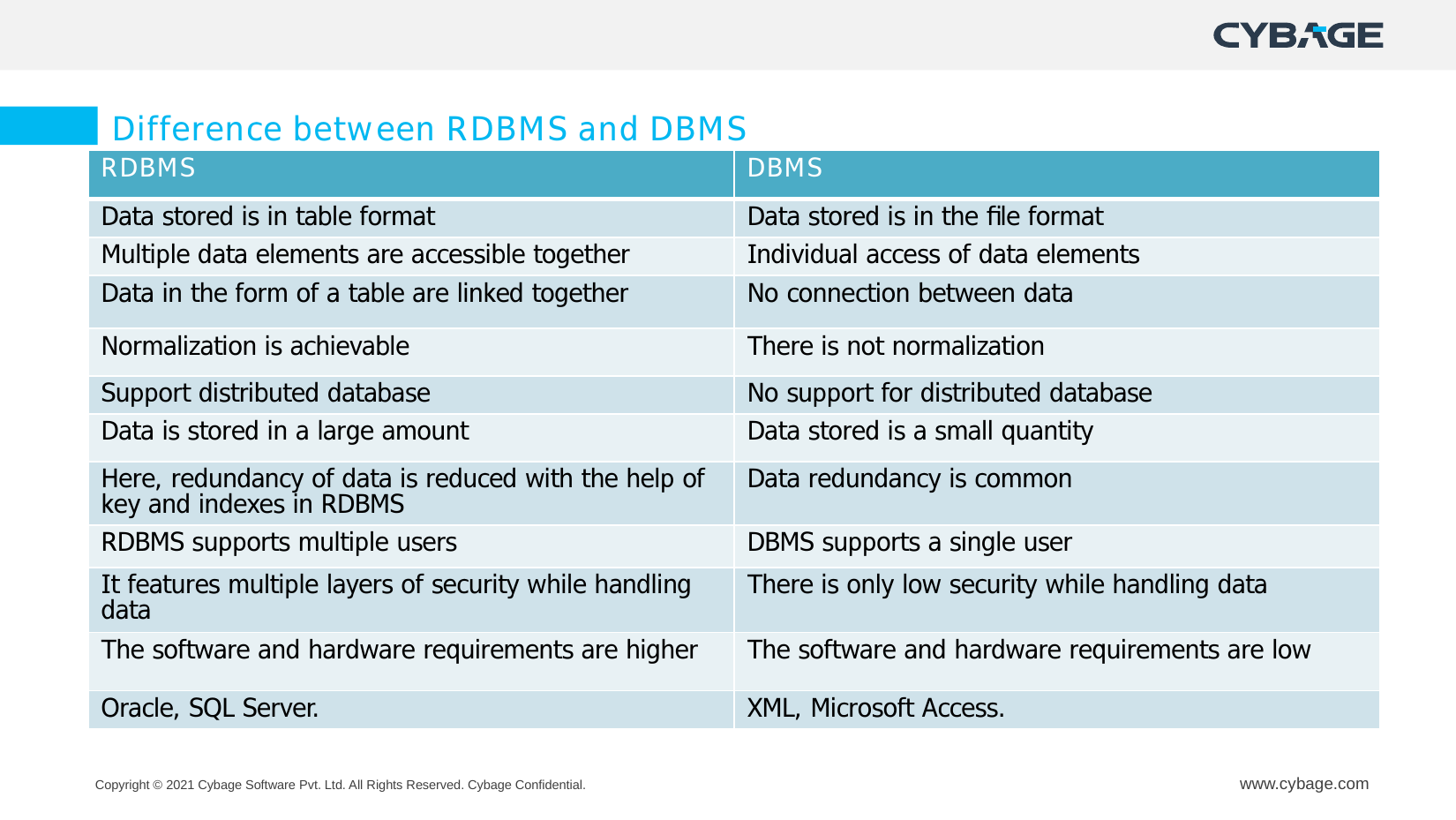

Difference between RDBMS and DBMS

| RDBMS | DBMS |
| --- | --- |
| Data stored is in table format | Data stored is in the file format |
| Multiple data elements are accessible together | Individual access of data elements |
| Data in the form of a table are linked together | No connection between data |
| Normalization is achievable | There is not normalization |
| Support distributed database | No support for distributed database |
| Data is stored in a large amount | Data stored is a small quantity |
| Here, redundancy of data is reduced with the help of key and indexes in RDBMS | Data redundancy is common |
| RDBMS supports multiple users | DBMS supports a single user |
| It features multiple layers of security while handling data | There is only low security while handling data |
| The software and hardware requirements are higher | The software and hardware requirements are low |
| Oracle, SQL Server. | XML, Microsoft Access. |